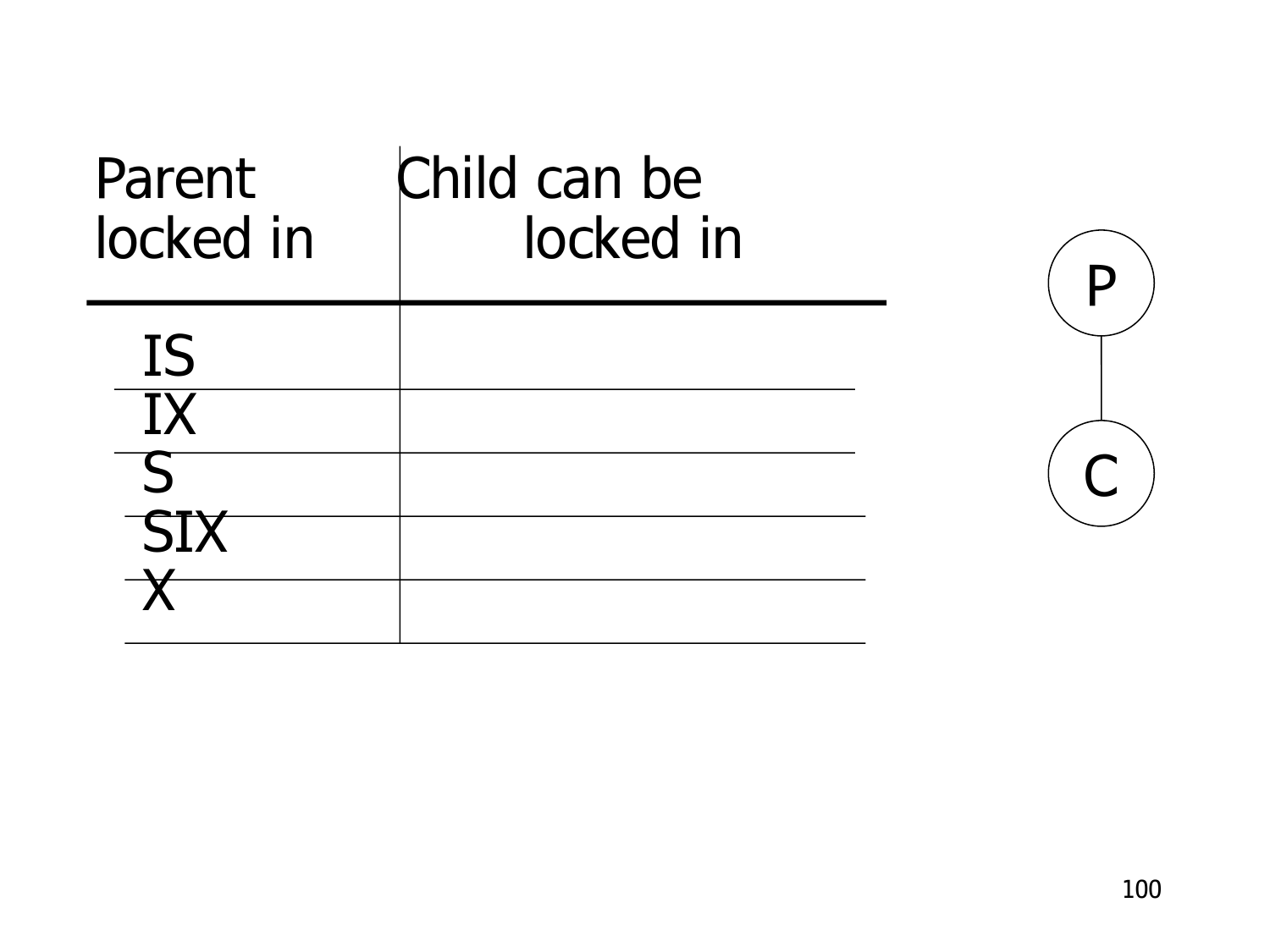

Parent		Child can be
locked in		locked in

	IS
	IX
	S
	SIX
	X

P

C

100